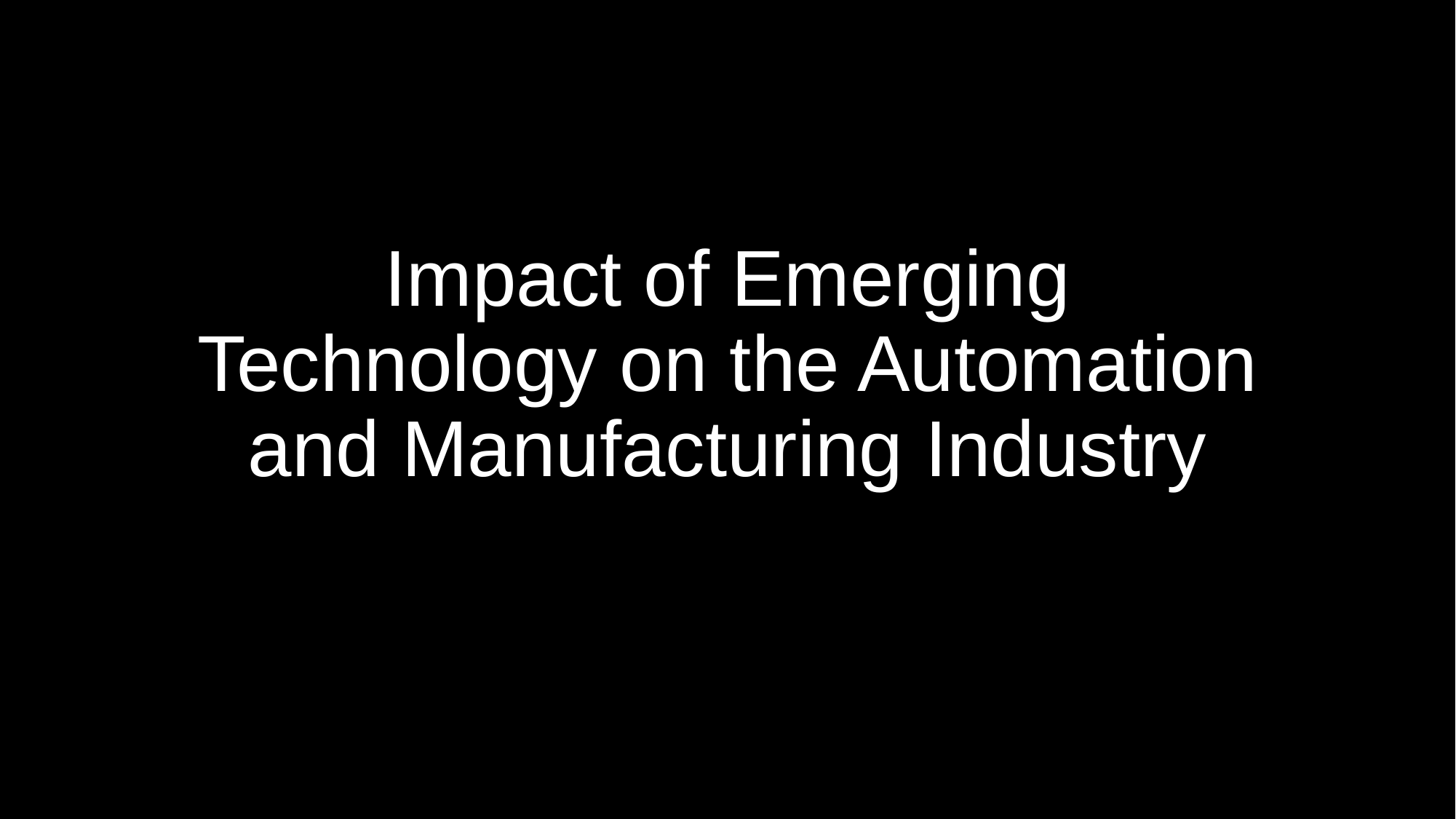

# Impact of Emerging Technology on the Automation and Manufacturing Industry